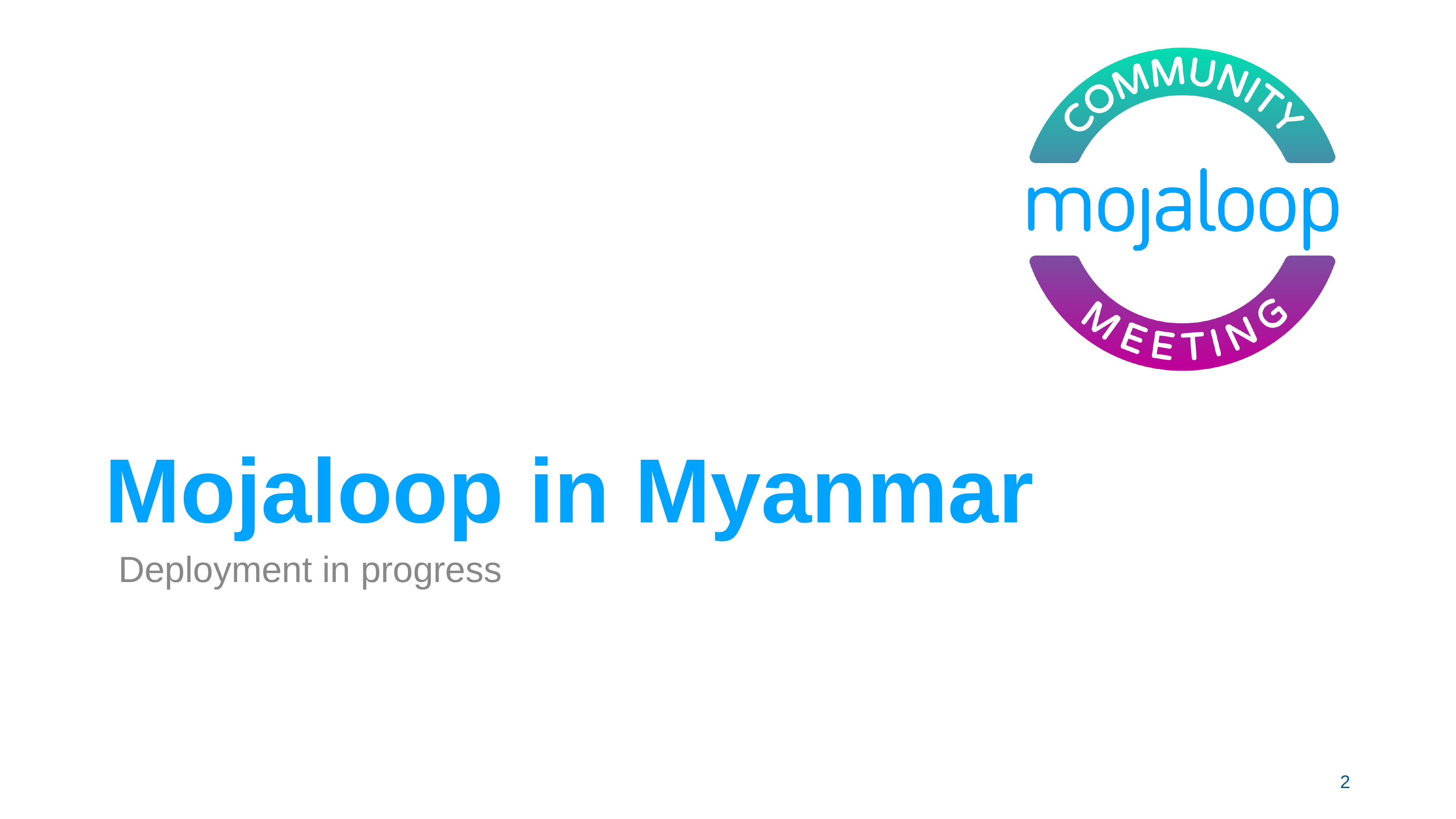

# Mojaloop in Myanmar
Deployment in progress
2